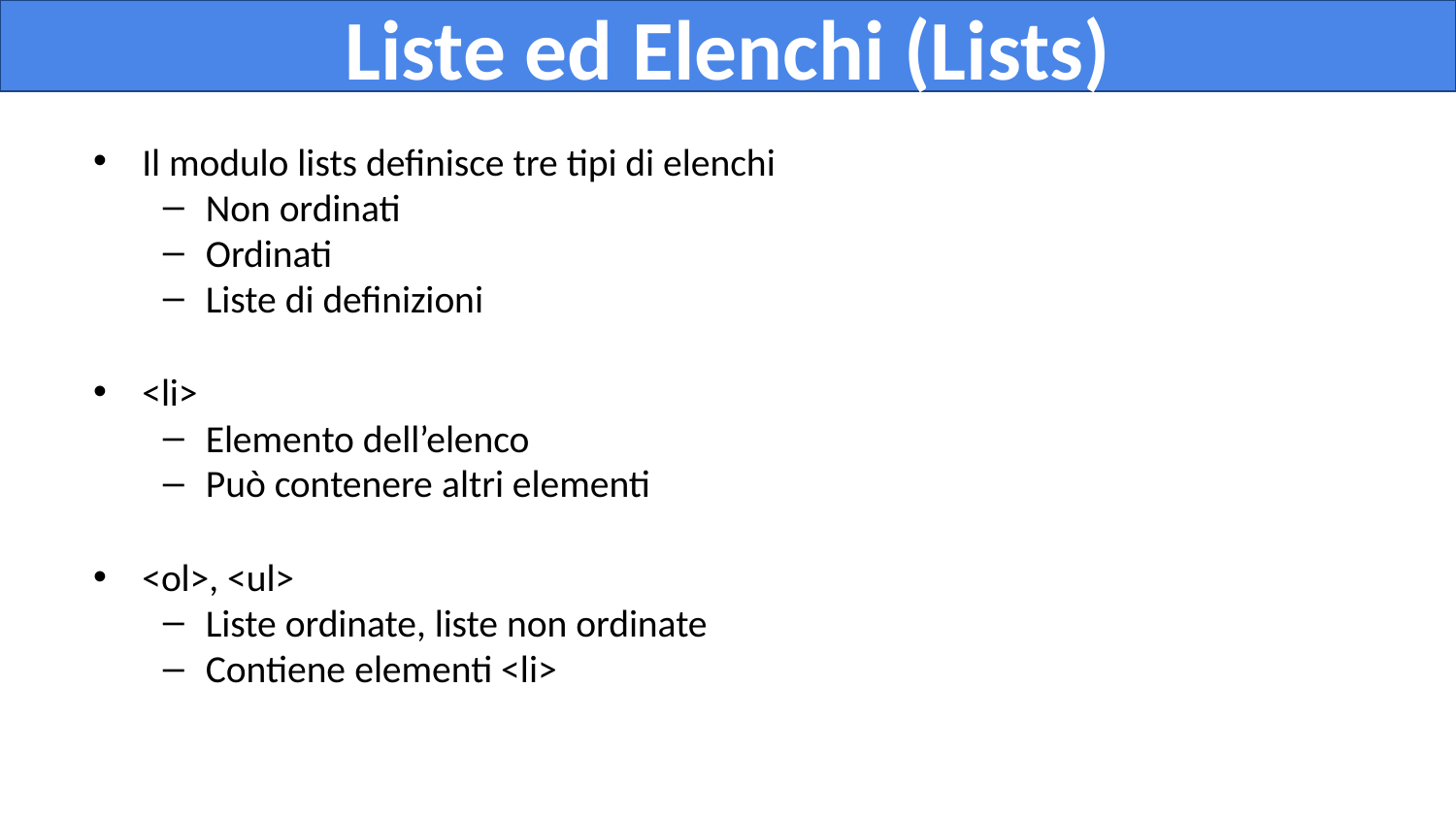

Liste ed Elenchi (Lists)
Il modulo lists definisce tre tipi di elenchi
Non ordinati
Ordinati
Liste di definizioni

<li>
Elemento dell’elenco
Può contenere altri elementi

<ol>, <ul>
Liste ordinate, liste non ordinate
Contiene elementi <li>